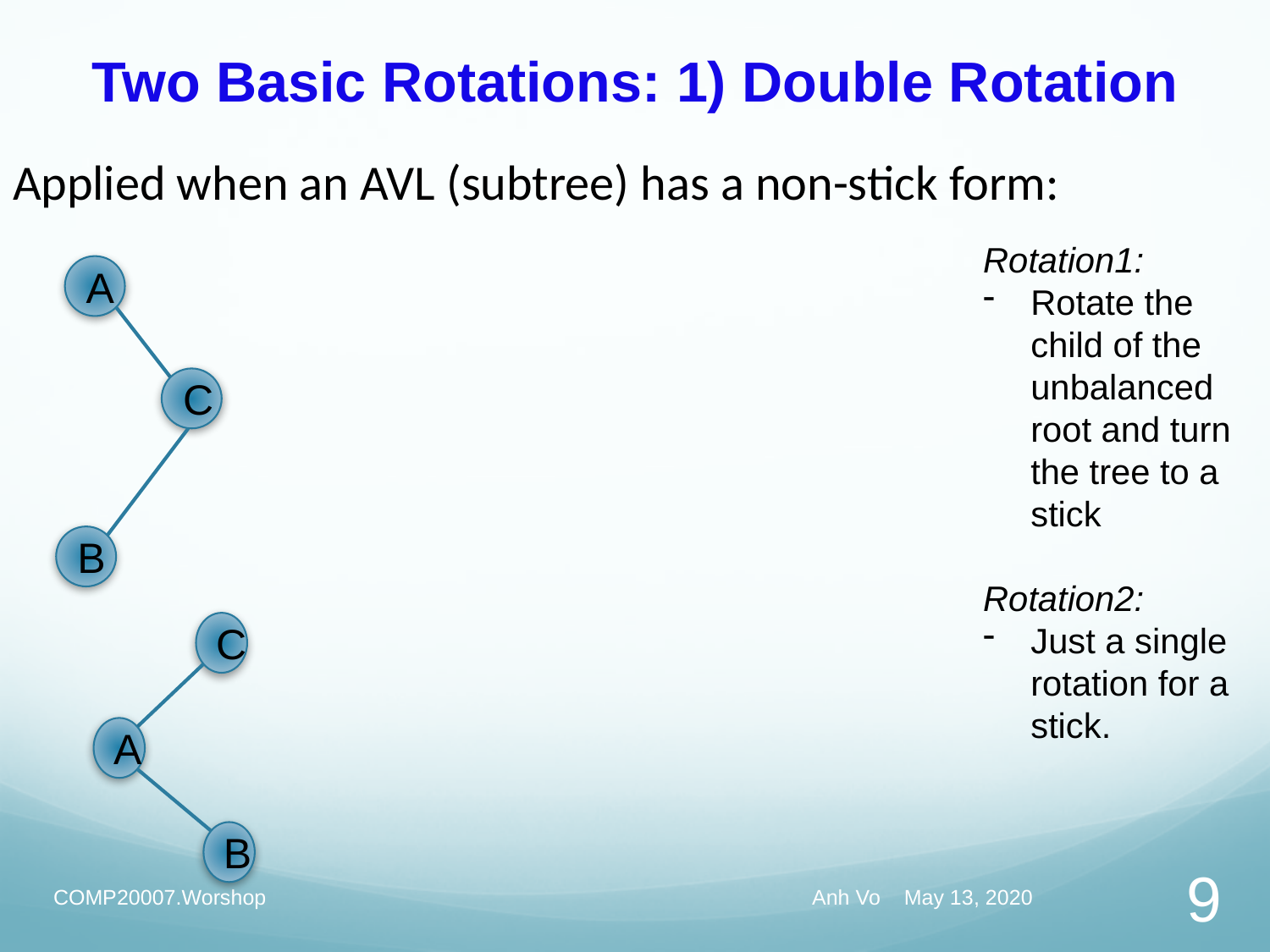

# Two Basic Rotations: 1) Double Rotation
Applied when an AVL (subtree) has a non-stick form:

Rotation1:
Rotate the child of the unbalanced root and turn the tree to a stick

Rotation2:
Just a single rotation for a stick.

A
C
B
C
A
B
COMP20007.Worshop
Anh Vo    May 13, 2020
9